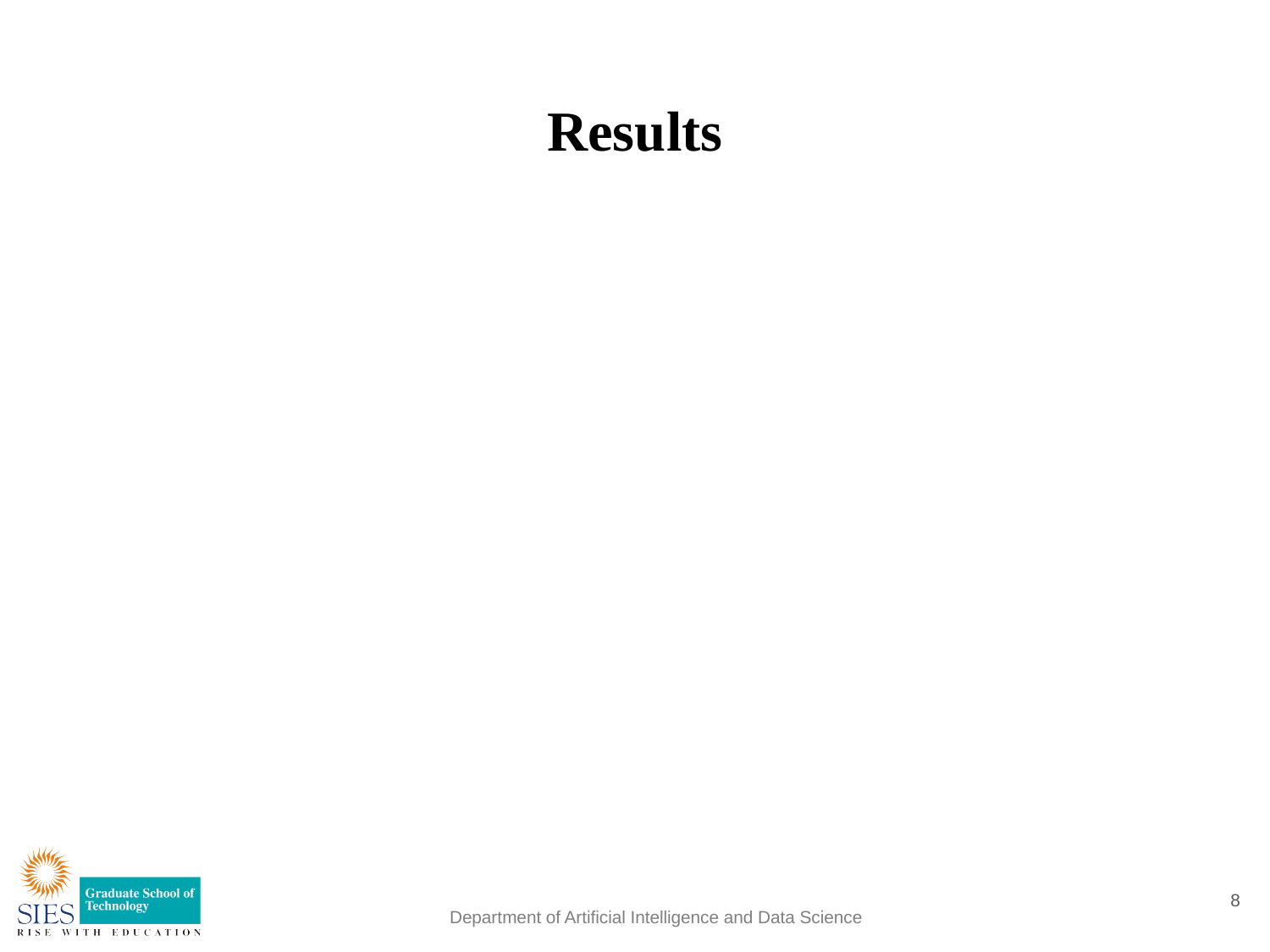

# Results
i. User Interface and Image Processing:
User Interface (UI) for image forgery detection involves designing a graphical interface through which users can interact with image processing algorithms for detecting various types of image manipulations or forgeries. This UI typically includes features such as image upload, selection of detection algorithms, parameter adjustments, and result visualization. The goal is to make the detection process intuitive and accessible to users without extensive technical expertise in image processing.

ii. Image Forgery Detection Algorithm:
Image forgery detection algorithms are designed to identify alterations or manipulations made to digital images. They typically analyze various features of an image, such as inconsistencies in lighting, pixel patterns, edges, and statistical properties. One common approach is to examine the image for anomalies caused by common editing techniques like copy-pasting, cloning, or splicing. Another method involves detecting discrepancies in metadata or compression artifacts. Overall, image forgery detection algorithms aim to distinguish between authentic and manipulated images by analyzing different aspects and patterns within the image data.

iii. Image Forgery Detection Mapping:
Image forgery detection mapping refers to the process of analyzing digital images to identify any alterations, manipulations, or forgeries. This involves creating a map or representation of the image to detect inconsistencies, irregularities, or anomalies that may indicate tampering. Techniques such as analyzing pixel values, metadata, compression artifacts, and geometric inconsistencies are commonly used in image forgery detection mapping. The goal is to identify areas of the image that have been tampered with and provide evidence of the forgery.
8